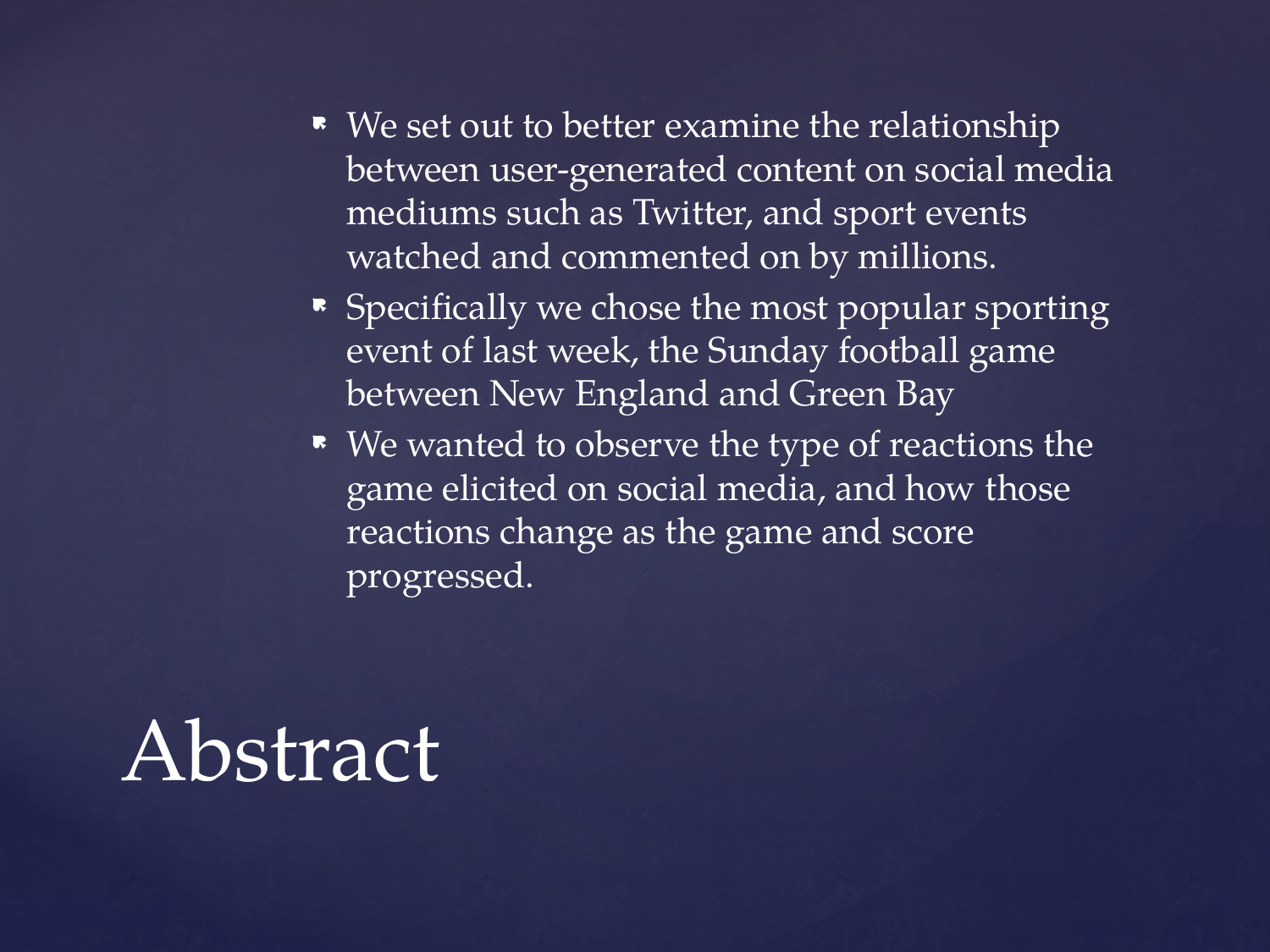

We set out to better examine the relationship between user-generated content on social media mediums such as Twitter, and sport events watched and commented on by millions.
Specifically we chose the most popular sporting event of last week, the Sunday football game between New England and Green Bay
We wanted to observe the type of reactions the game elicited on social media, and how those reactions change as the game and score progressed.

# Abstract